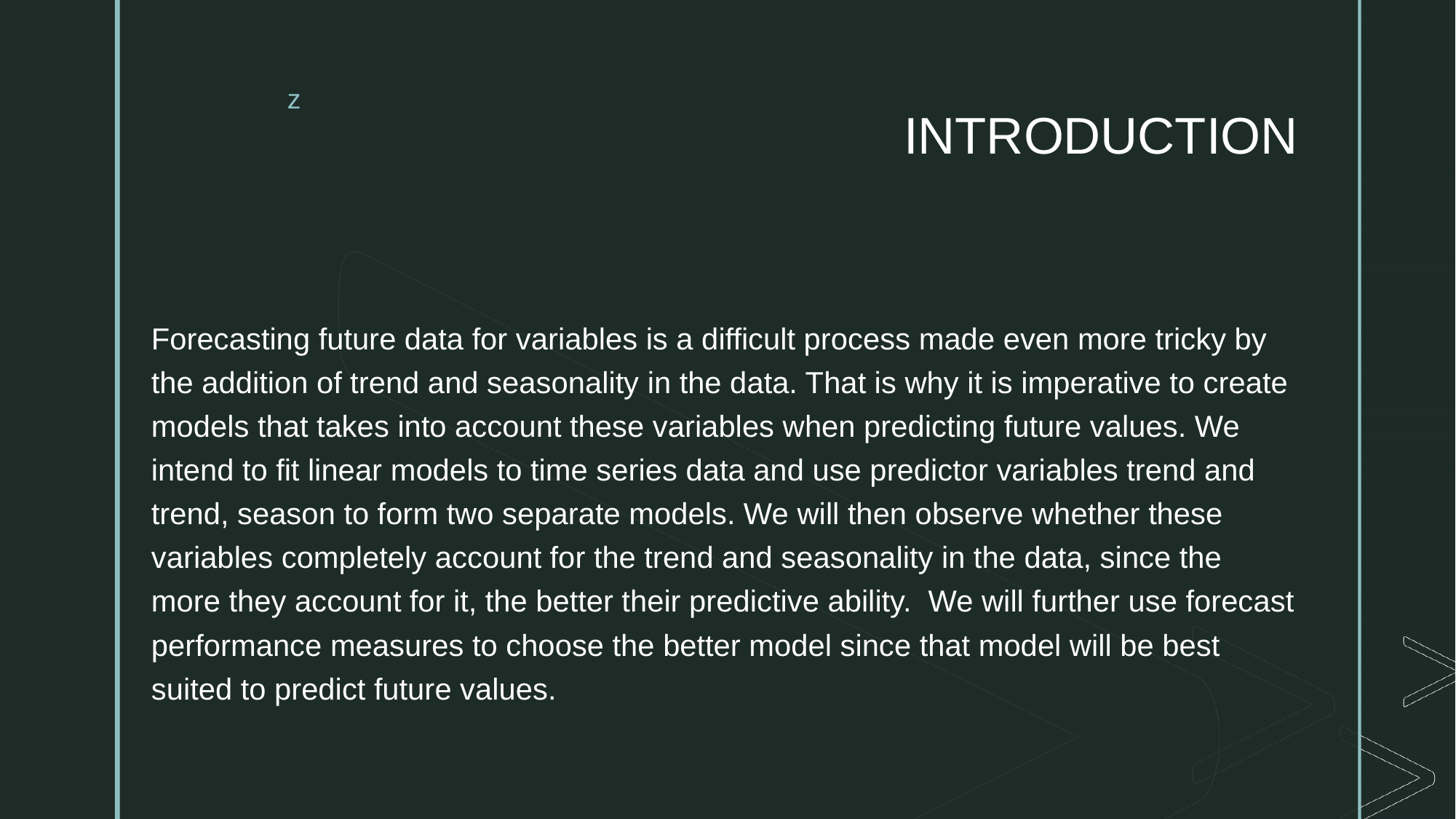

# INTRODUCTION
Forecasting future data for variables is a difficult process made even more tricky by the addition of trend and seasonality in the data. That is why it is imperative to create models that takes into account these variables when predicting future values. We intend to fit linear models to time series data and use predictor variables trend and trend, season to form two separate models. We will then observe whether these variables completely account for the trend and seasonality in the data, since the more they account for it, the better their predictive ability.  We will further use forecast performance measures to choose the better model since that model will be best suited to predict future values.